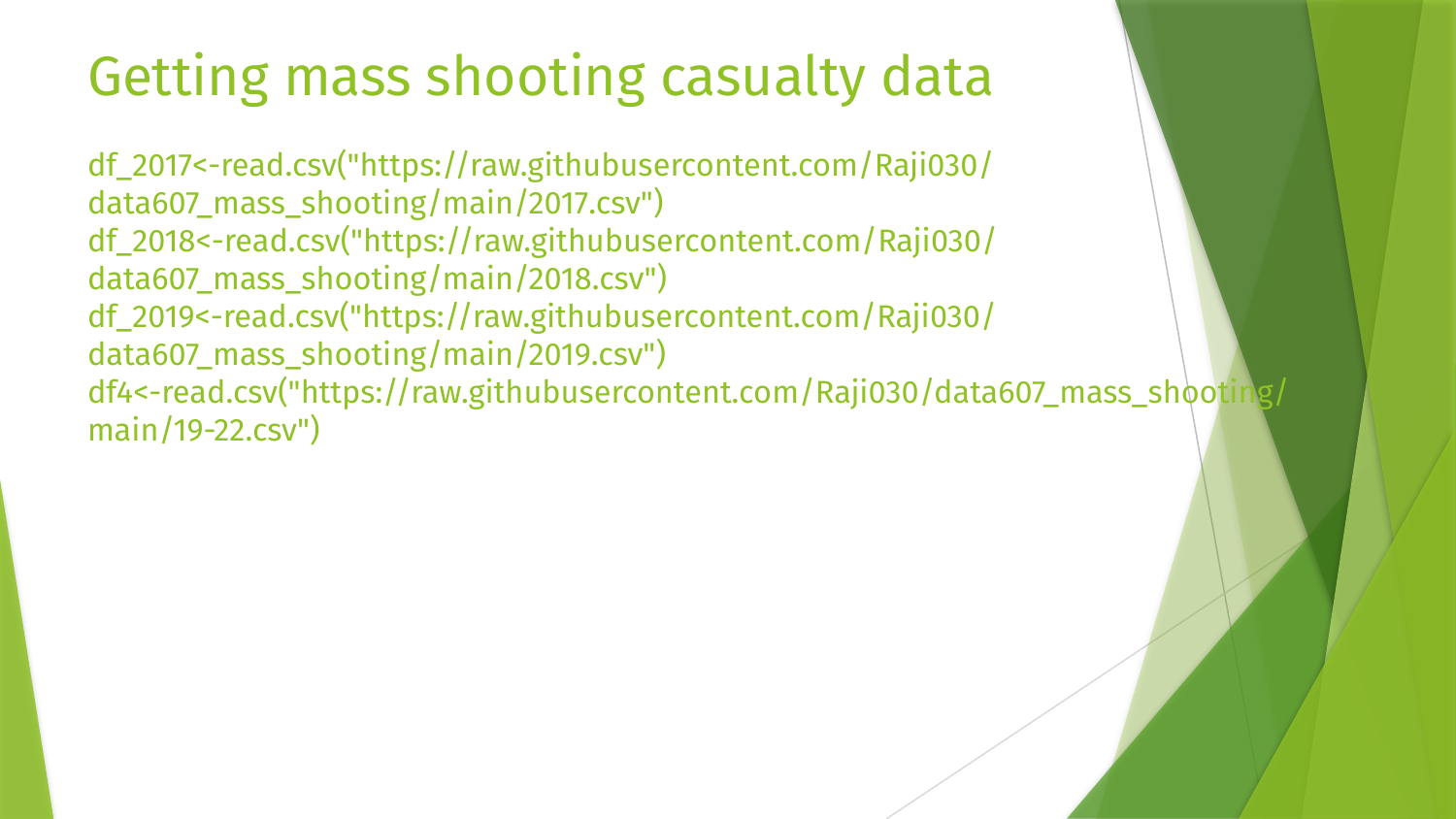

# Getting mass shooting casualty data df_2017<-read.csv("https://raw.githubusercontent.com/Raji030/data607_mass_shooting/main/2017.csv") df_2018<-read.csv("https://raw.githubusercontent.com/Raji030/data607_mass_shooting/main/2018.csv") df_2019<-read.csv("https://raw.githubusercontent.com/Raji030/data607_mass_shooting/main/2019.csv") df4<-read.csv("https://raw.githubusercontent.com/Raji030/data607_mass_shooting/main/19-22.csv")